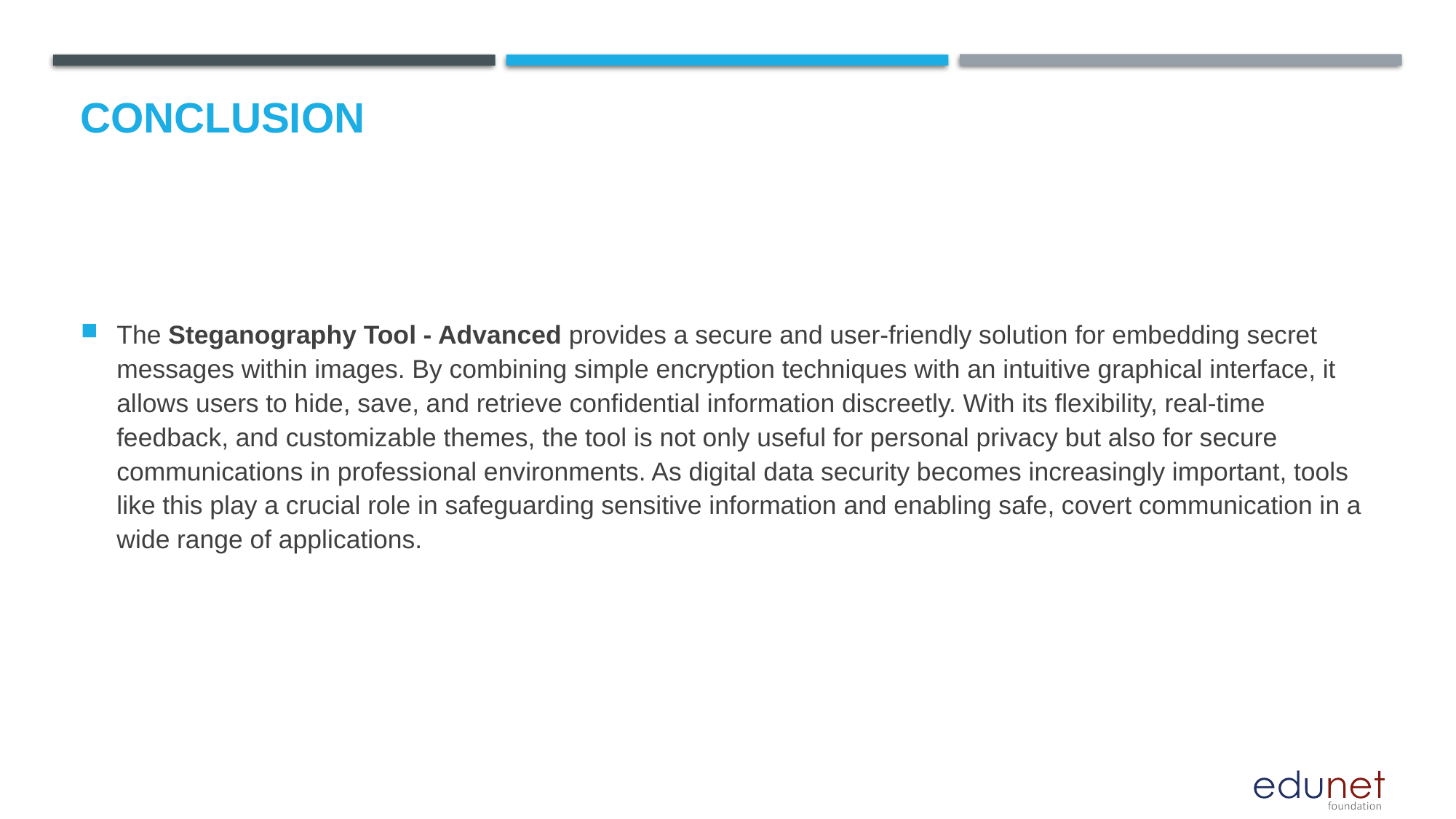

# Conclusion
The Steganography Tool - Advanced provides a secure and user-friendly solution for embedding secret messages within images. By combining simple encryption techniques with an intuitive graphical interface, it allows users to hide, save, and retrieve confidential information discreetly. With its flexibility, real-time feedback, and customizable themes, the tool is not only useful for personal privacy but also for secure communications in professional environments. As digital data security becomes increasingly important, tools like this play a crucial role in safeguarding sensitive information and enabling safe, covert communication in a wide range of applications.